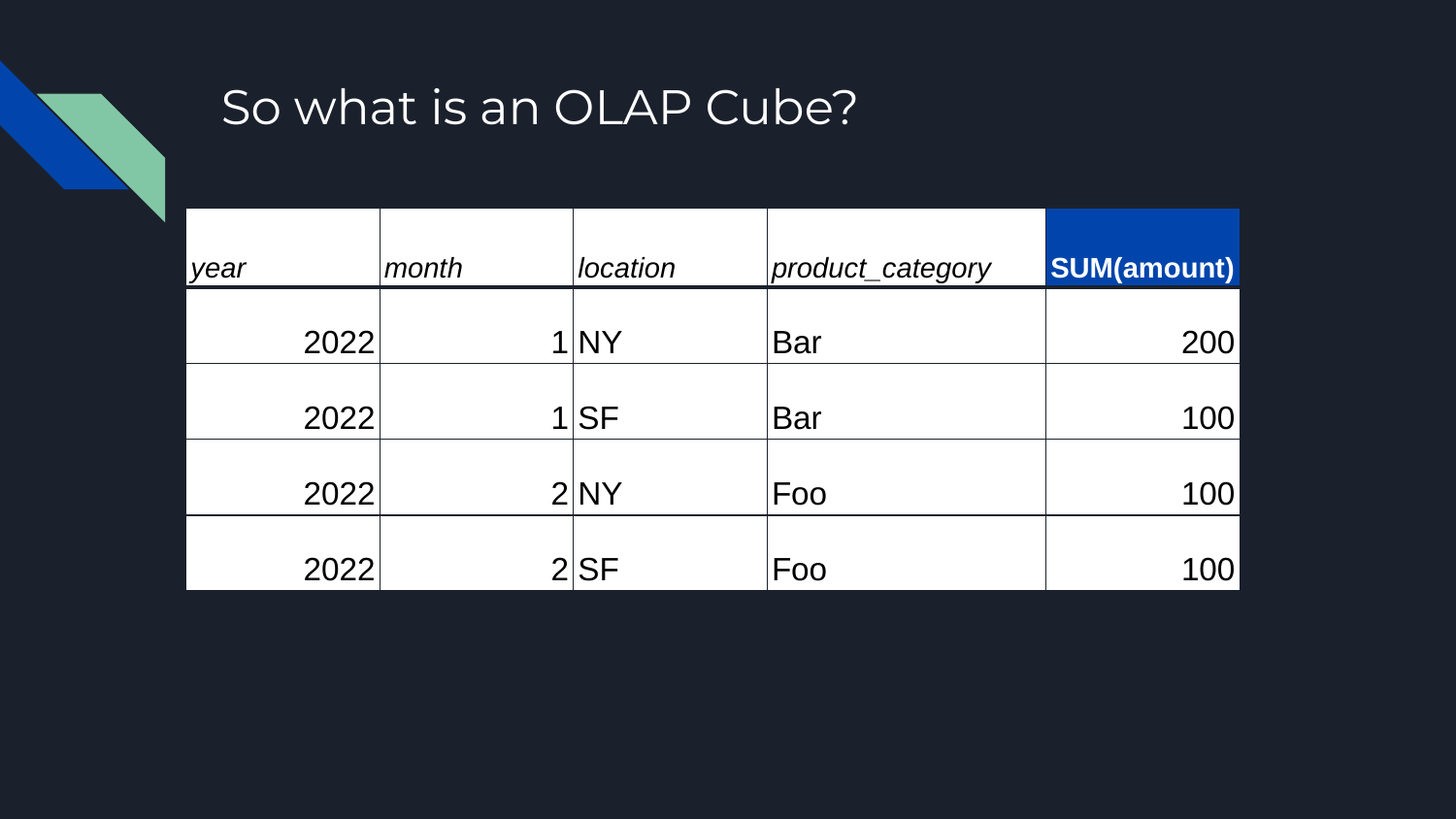

# So what is an OLAP Cube?
| year | month | location | product\_category | SUM(amount) |
| --- | --- | --- | --- | --- |
| 2022 | 1 | NY | Bar | 200 |
| 2022 | 1 | SF | Bar | 100 |
| 2022 | 2 | NY | Foo | 100 |
| 2022 | 2 | SF | Foo | 100 |